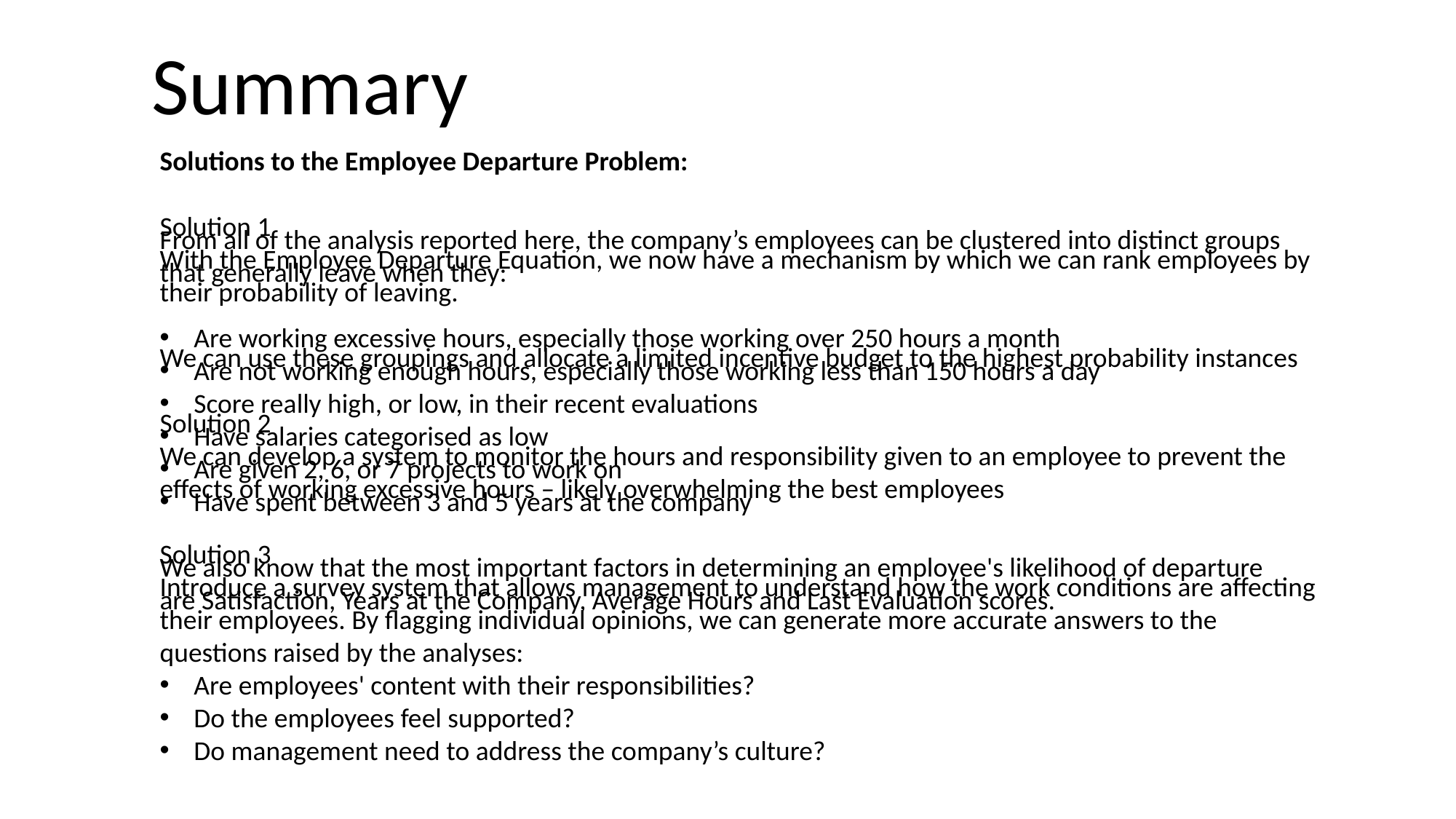

# Summary
Solutions to the Employee Departure Problem:

Solution 1
With the Employee Departure Equation, we now have a mechanism by which we can rank employees by their probability of leaving.

We can use these groupings and allocate a limited incentive budget to the highest probability instances

Solution 2
We can develop a system to monitor the hours and responsibility given to an employee to prevent the effects of working excessive hours – likely overwhelming the best employees

Solution 3
Introduce a survey system that allows management to understand how the work conditions are affecting their employees. By flagging individual opinions, we can generate more accurate answers to the questions raised by the analyses:
Are employees' content with their responsibilities?
Do the employees feel supported?
Do management need to address the company’s culture?

From all of the analysis reported here, the company’s employees can be clustered into distinct groups that generally leave when they:

Are working excessive hours, especially those working over 250 hours a month
Are not working enough hours, especially those working less than 150 hours a day
Score really high, or low, in their recent evaluations
Have salaries categorised as low
Are given 2, 6, or 7 projects to work on
Have spent between 3 and 5 years at the company

We also know that the most important factors in determining an employee's likelihood of departure are Satisfaction, Years at the Company, Average Hours and Last Evaluation scores.